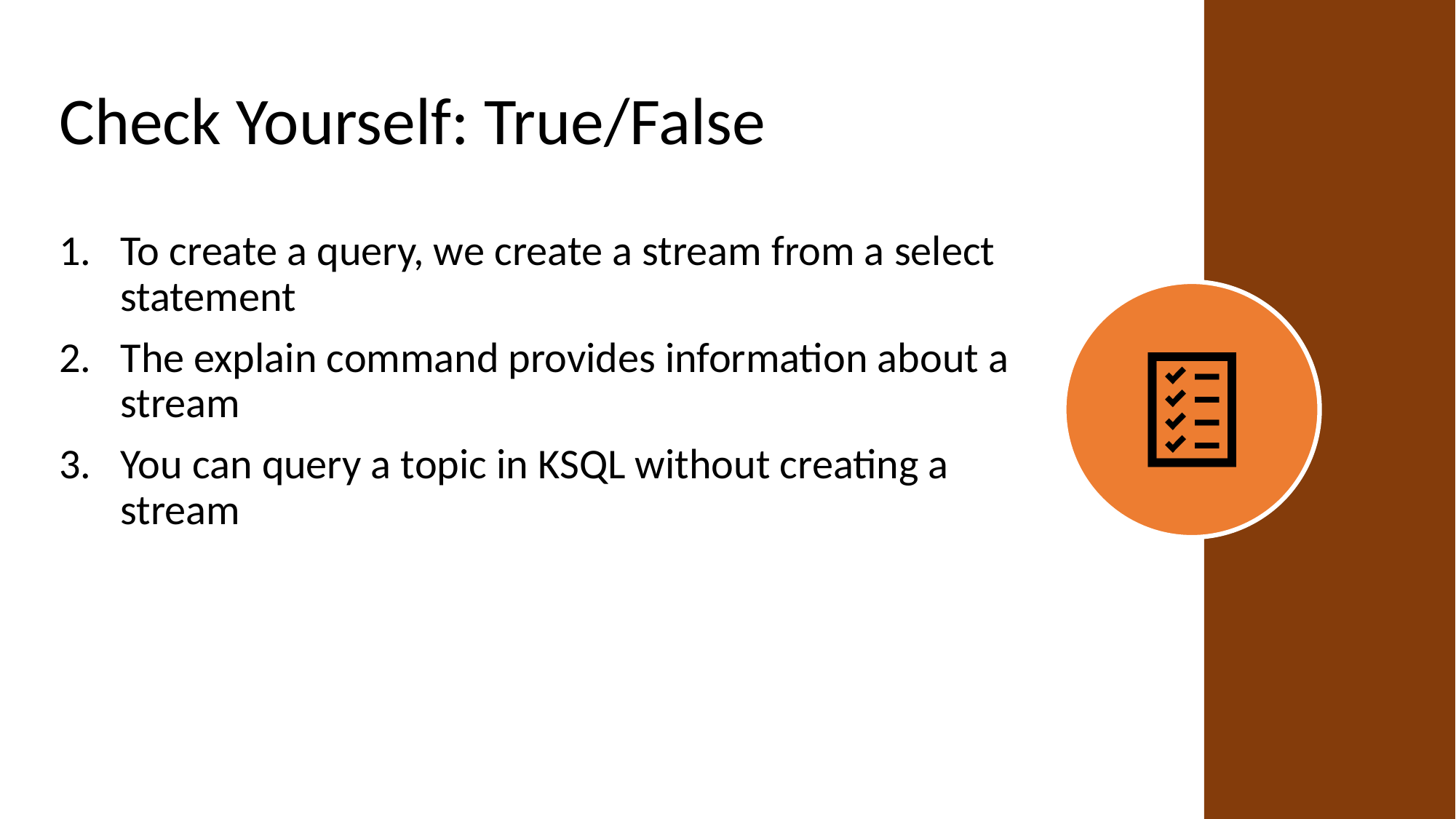

# Check Yourself: True/False
To create a query, we create a stream from a select statement
The explain command provides information about a stream
You can query a topic in KSQL without creating a stream